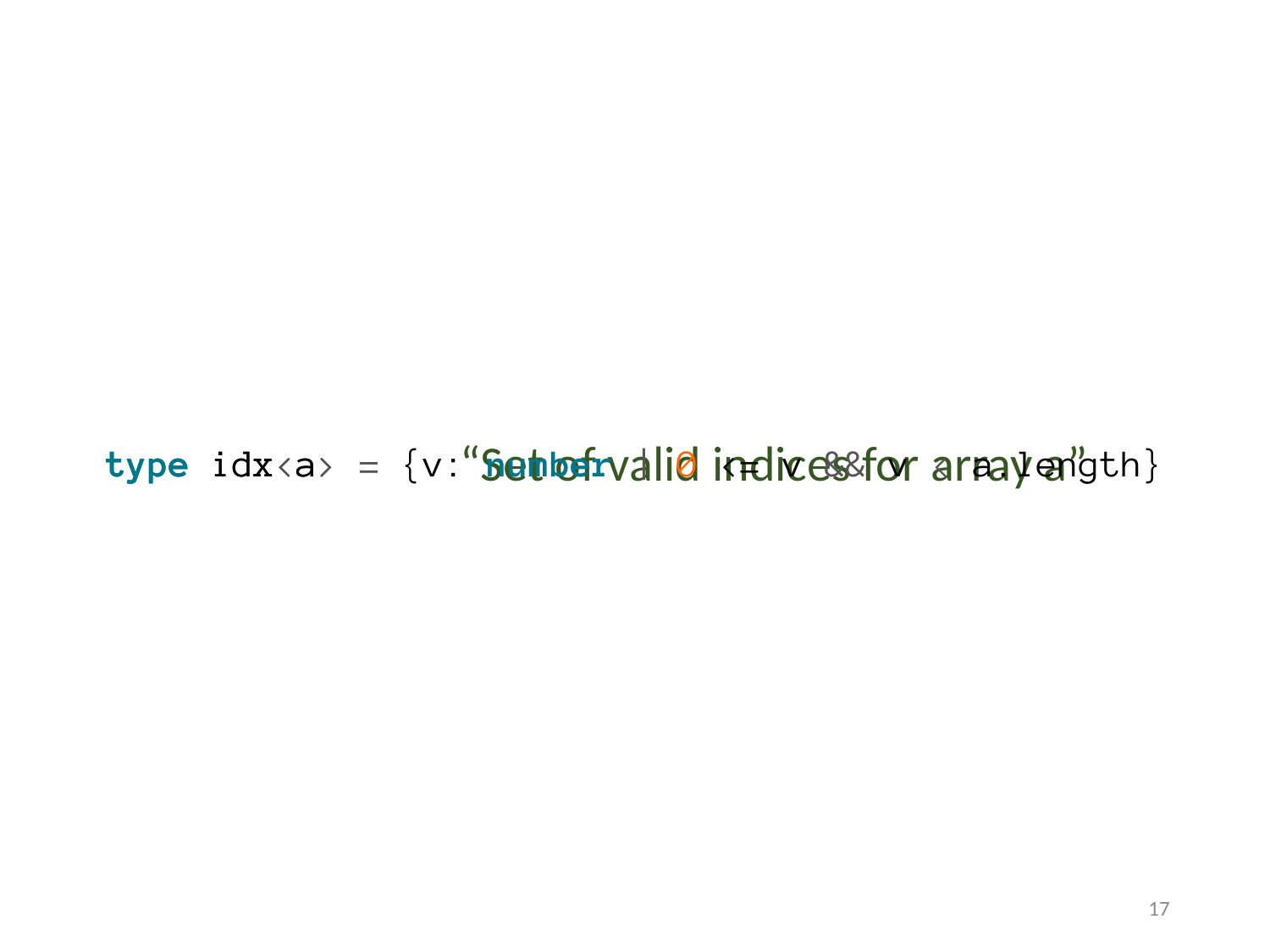

“Set of valid indices for array a”
type idx<a> = {v: number | 0 <= v && v < a.length}
type idx<a> = {v: number | 0 <= v && v < a.length}
17